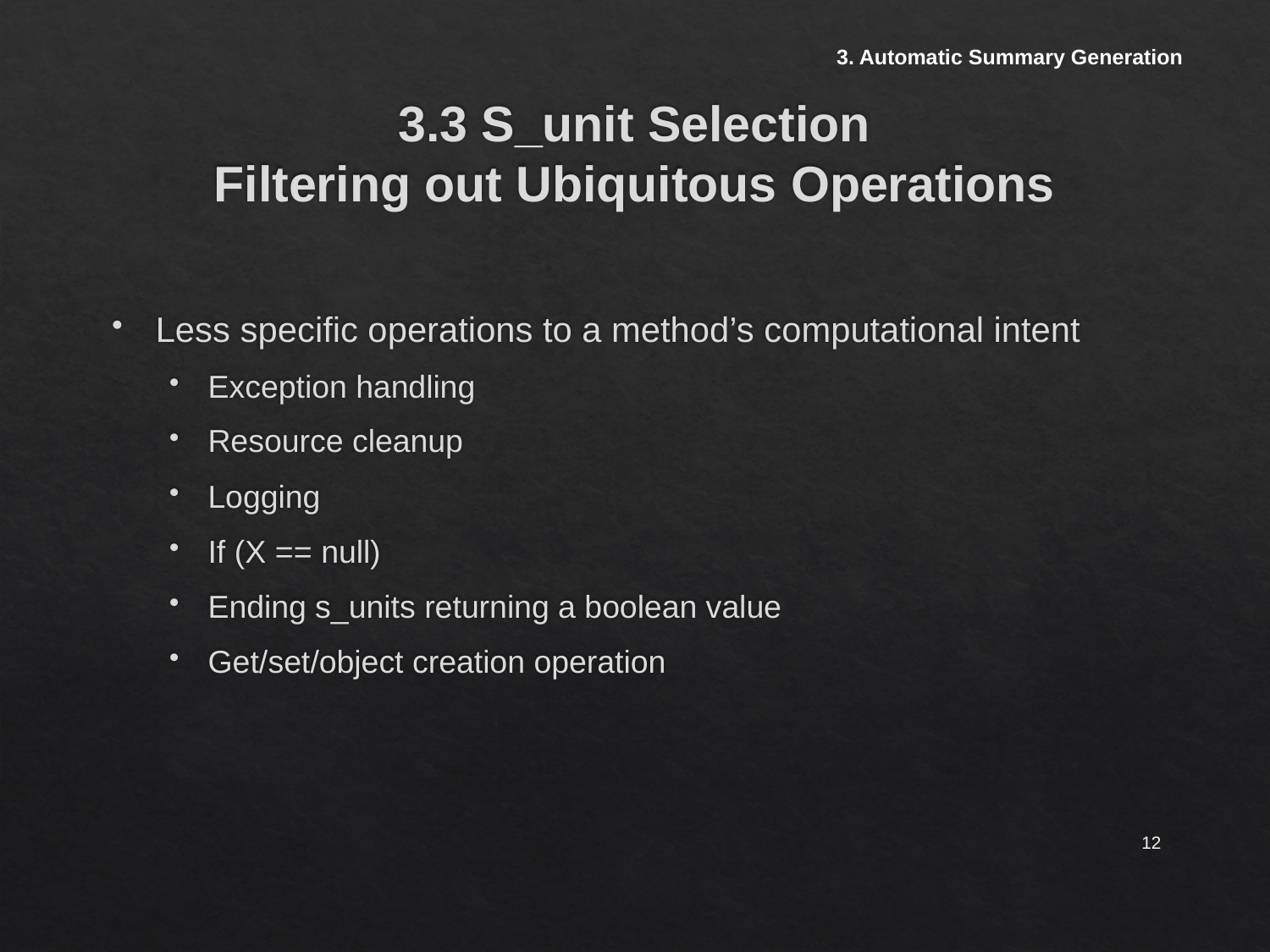

3. Automatic Summary Generation
# 3.3 S_unit Selection Filtering out Ubiquitous Operations

Less specific operations to a method’s computational intent
Exception handling
Resource cleanup
Logging
If (X == null)
Ending s_units returning a boolean value
Get/set/object creation operation
12